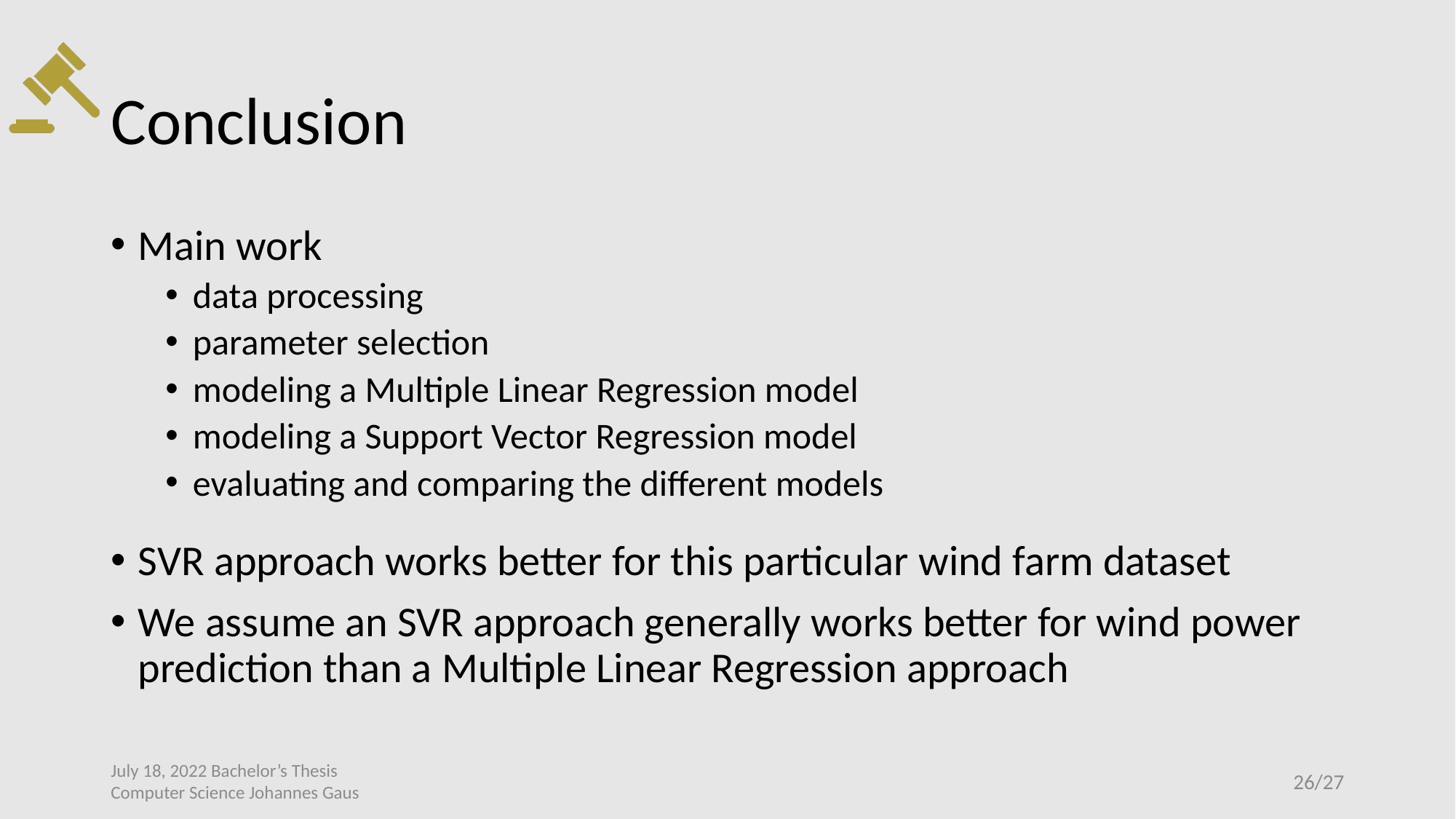

# Conclusion
Main work
data processing
parameter selection
modeling a Multiple Linear Regression model
modeling a Support Vector Regression model
evaluating and comparing the different models
SVR approach works better for this particular wind farm dataset
We assume an SVR approach generally works better for wind power prediction than a Multiple Linear Regression approach

July 18, 2022 Bachelor’s Thesis
Computer Science Johannes Gaus
26/27